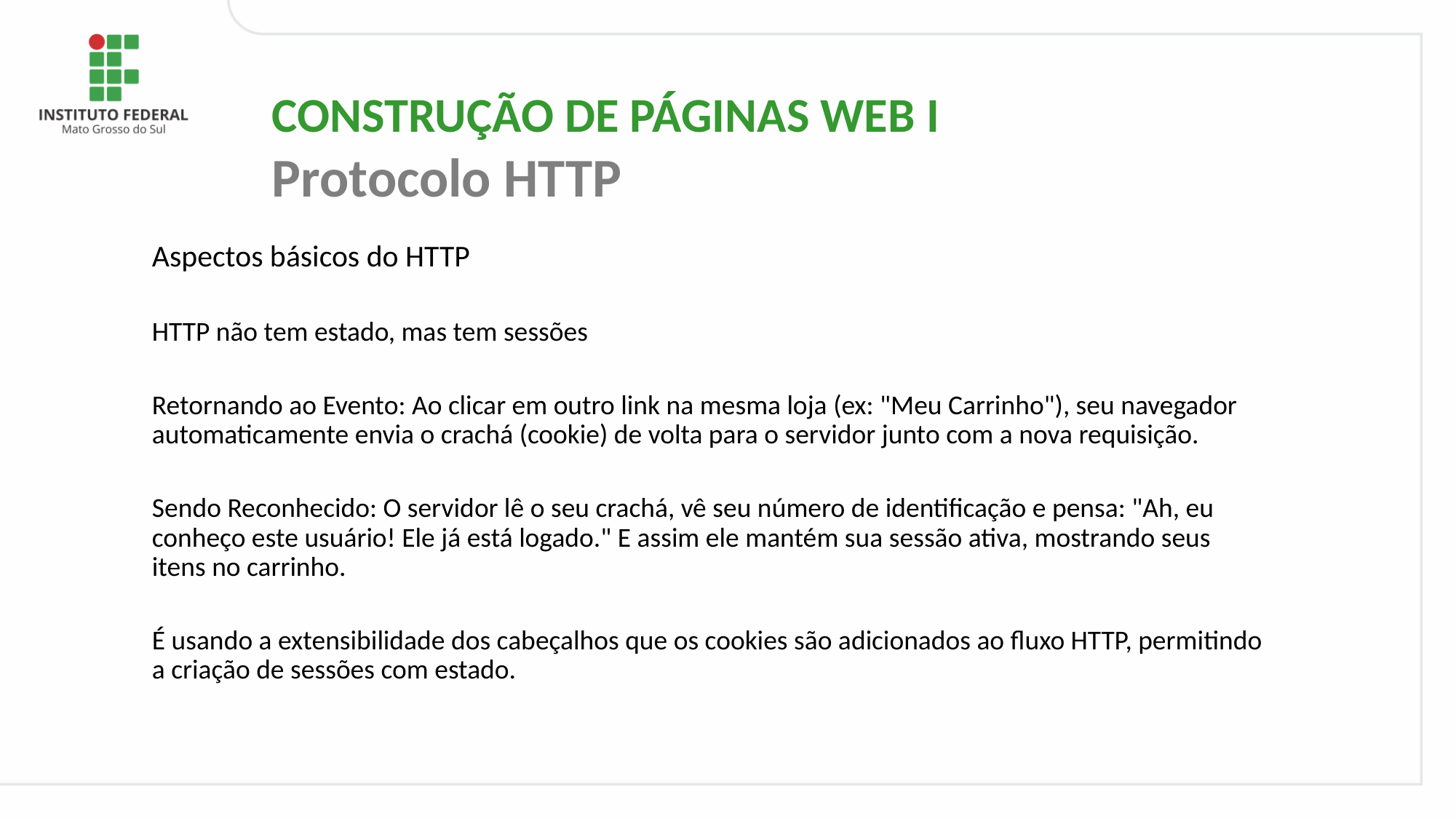

CONSTRUÇÃO DE PÁGINAS WEB I
Protocolo HTTP
# Aspectos básicos do HTTP
HTTP não tem estado, mas tem sessões
Retornando ao Evento: Ao clicar em outro link na mesma loja (ex: "Meu Carrinho"), seu navegador automaticamente envia o crachá (cookie) de volta para o servidor junto com a nova requisição.
Sendo Reconhecido: O servidor lê o seu crachá, vê seu número de identificação e pensa: "Ah, eu conheço este usuário! Ele já está logado." E assim ele mantém sua sessão ativa, mostrando seus itens no carrinho.
É usando a extensibilidade dos cabeçalhos que os cookies são adicionados ao fluxo HTTP, permitindo a criação de sessões com estado.